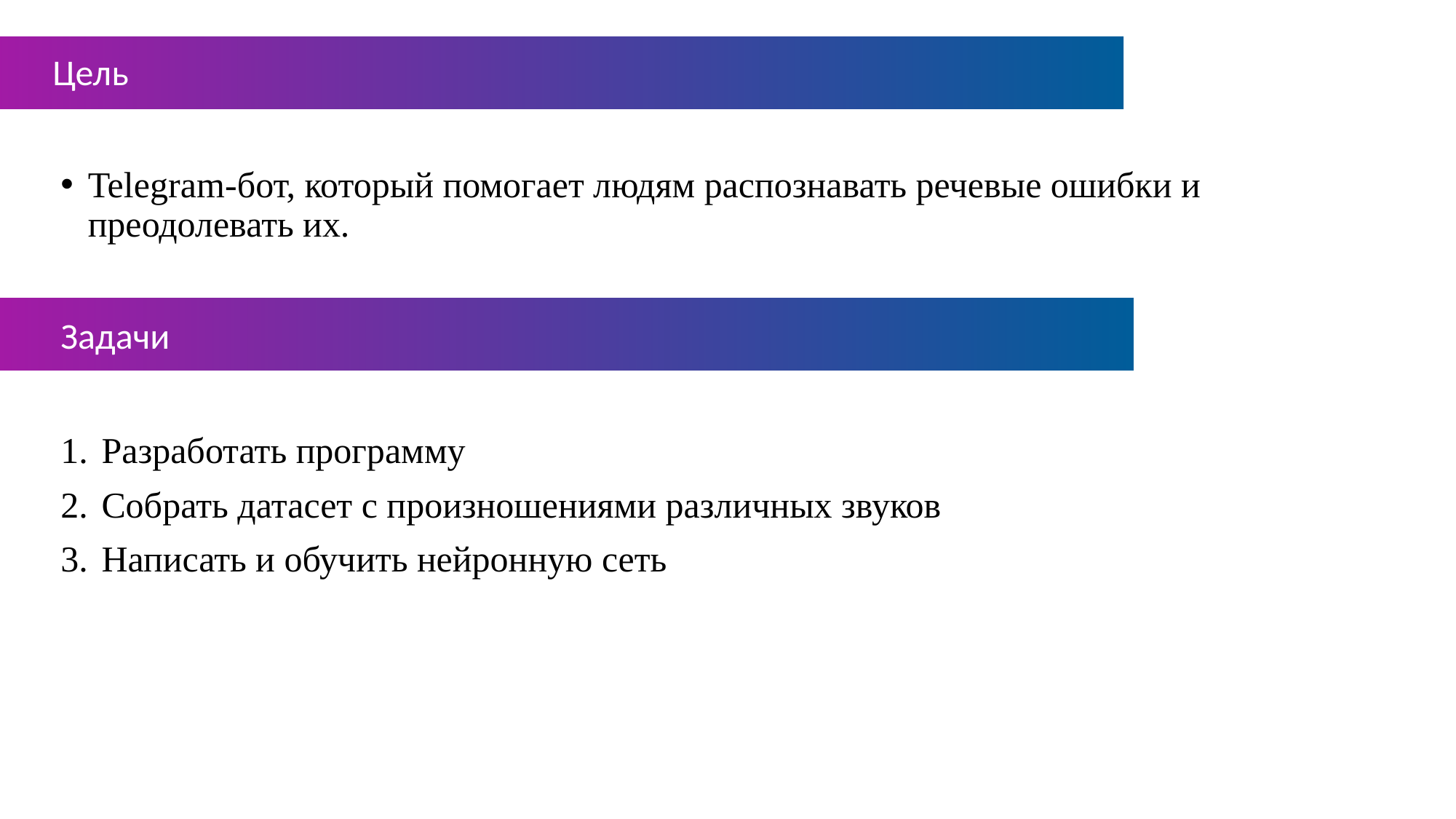

Цель
Telegram-бот, который помогает людям распознавать речевые ошибки и преодолевать их.

Задачи
Разработать программу
Собрать датасет с произношениями различных звуков
Написать и обучить нейронную сеть